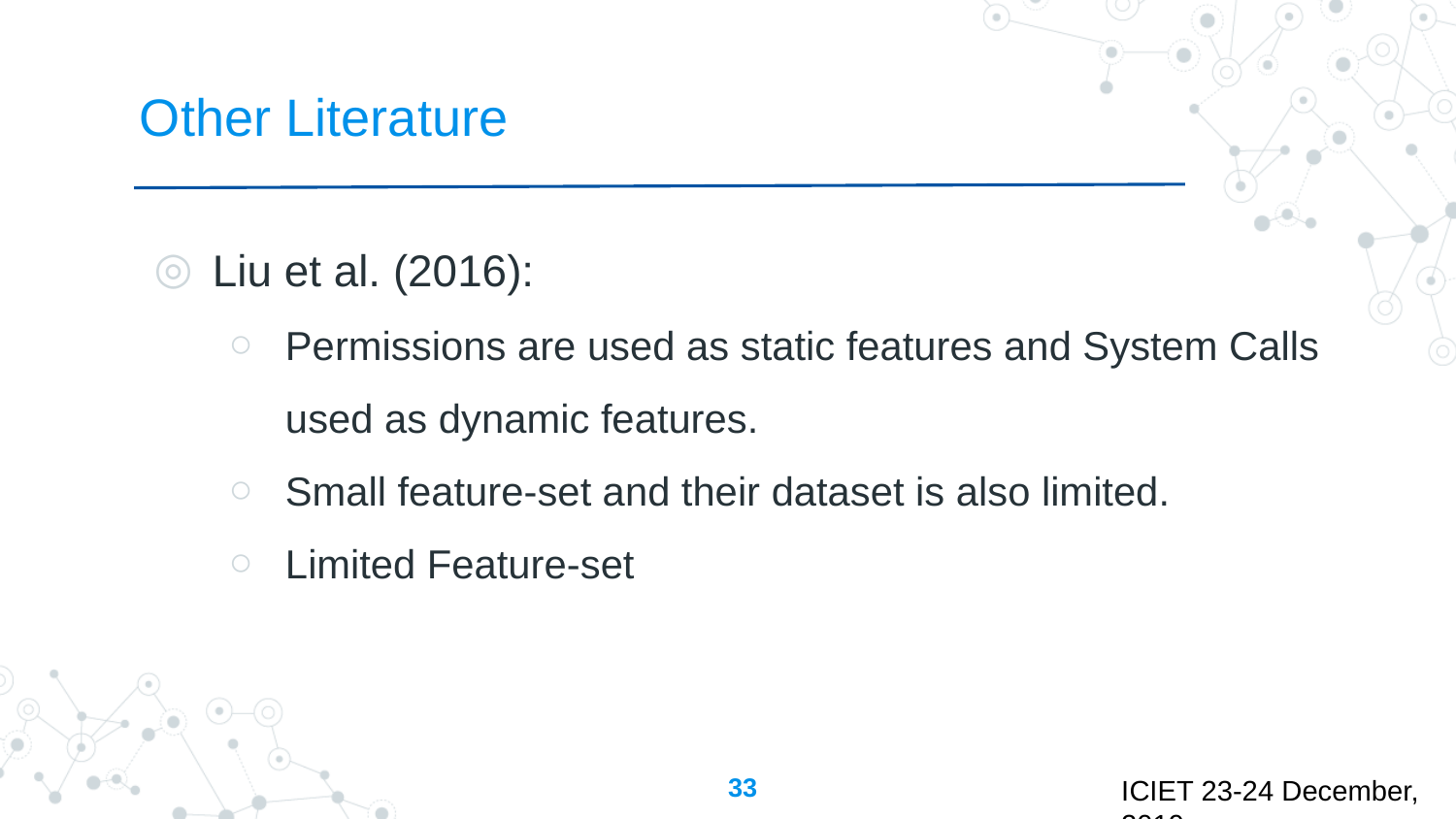

# Other Literature
Liu et al. (2016):
Permissions are used as static features and System Calls used as dynamic features.
Small feature-set and their dataset is also limited.
Limited Feature-set

33